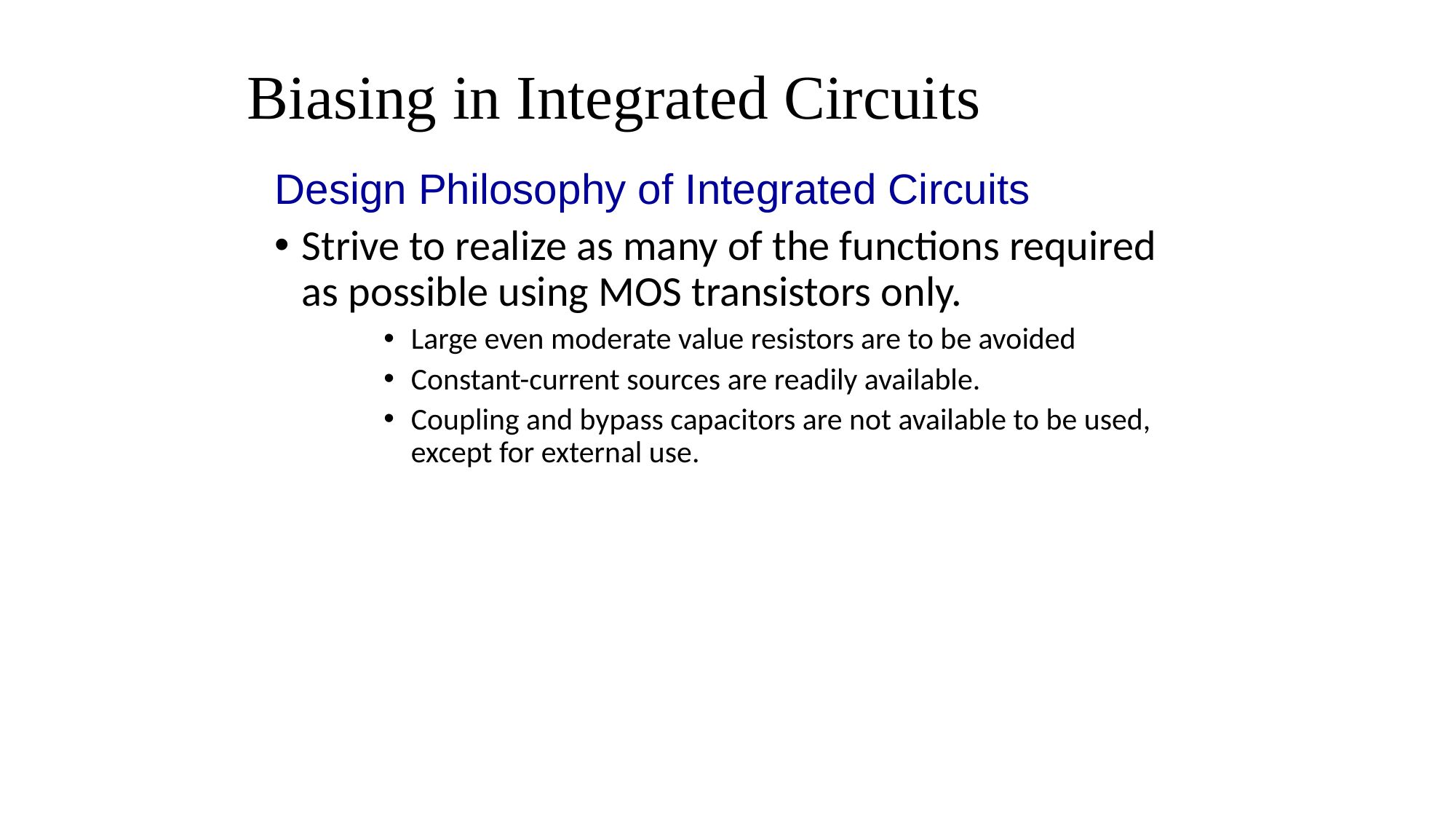

# Biasing in Integrated Circuits
Design Philosophy of Integrated Circuits
Strive to realize as many of the functions required as possible using MOS transistors only.
Large even moderate value resistors are to be avoided
Constant-current sources are readily available.
Coupling and bypass capacitors are not available to be used, except for external use.